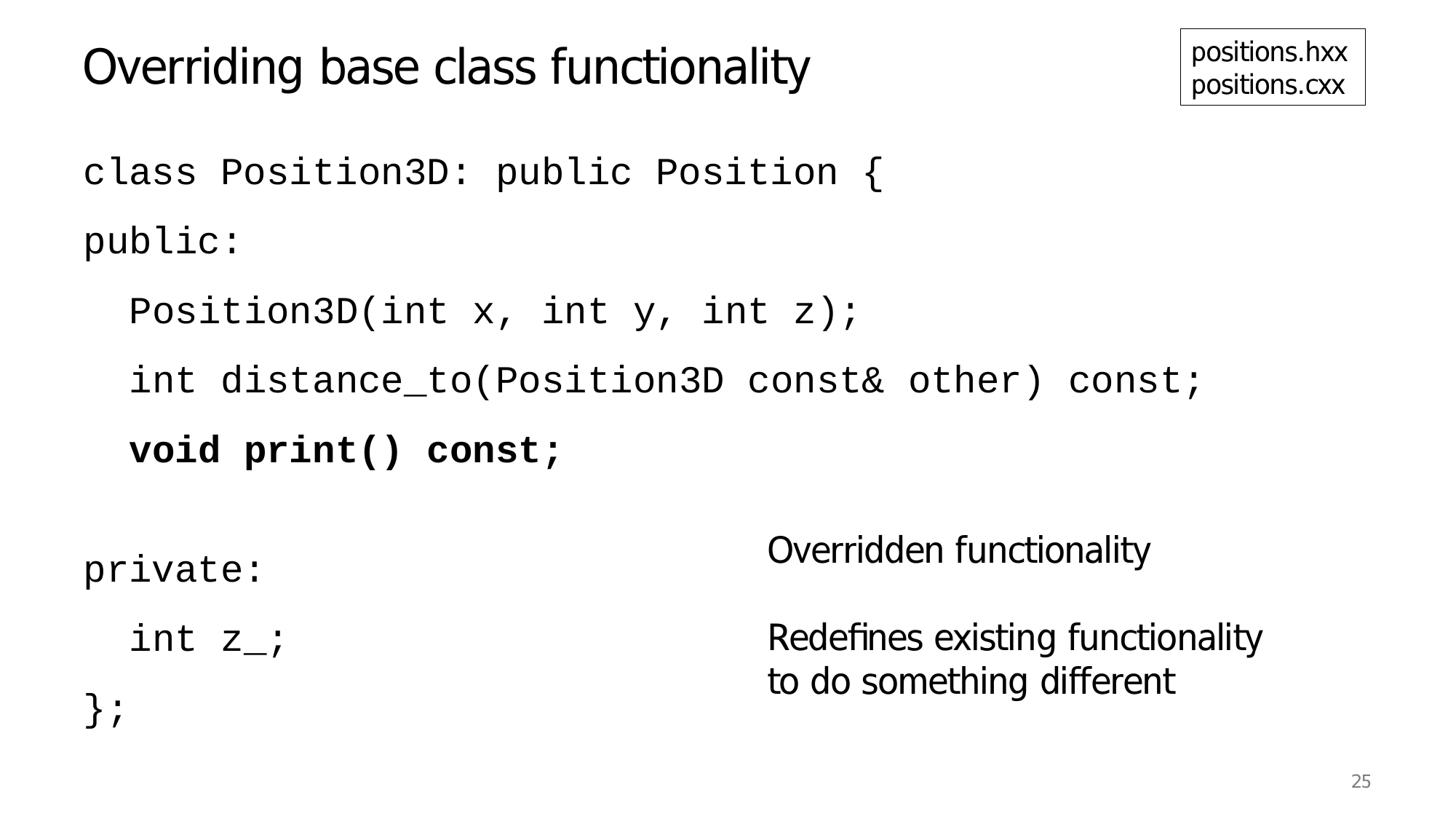

# Overriding base class functionality
positions.hxx
positions.cxx
class Position3D: public Position {
public:
  Position3D(int x, int y, int z);
  int distance_to(Position3D const& other) const;
  void print() const;
private:
  int z_;
};
Overridden functionality

Redefines existing functionality to do something different
25